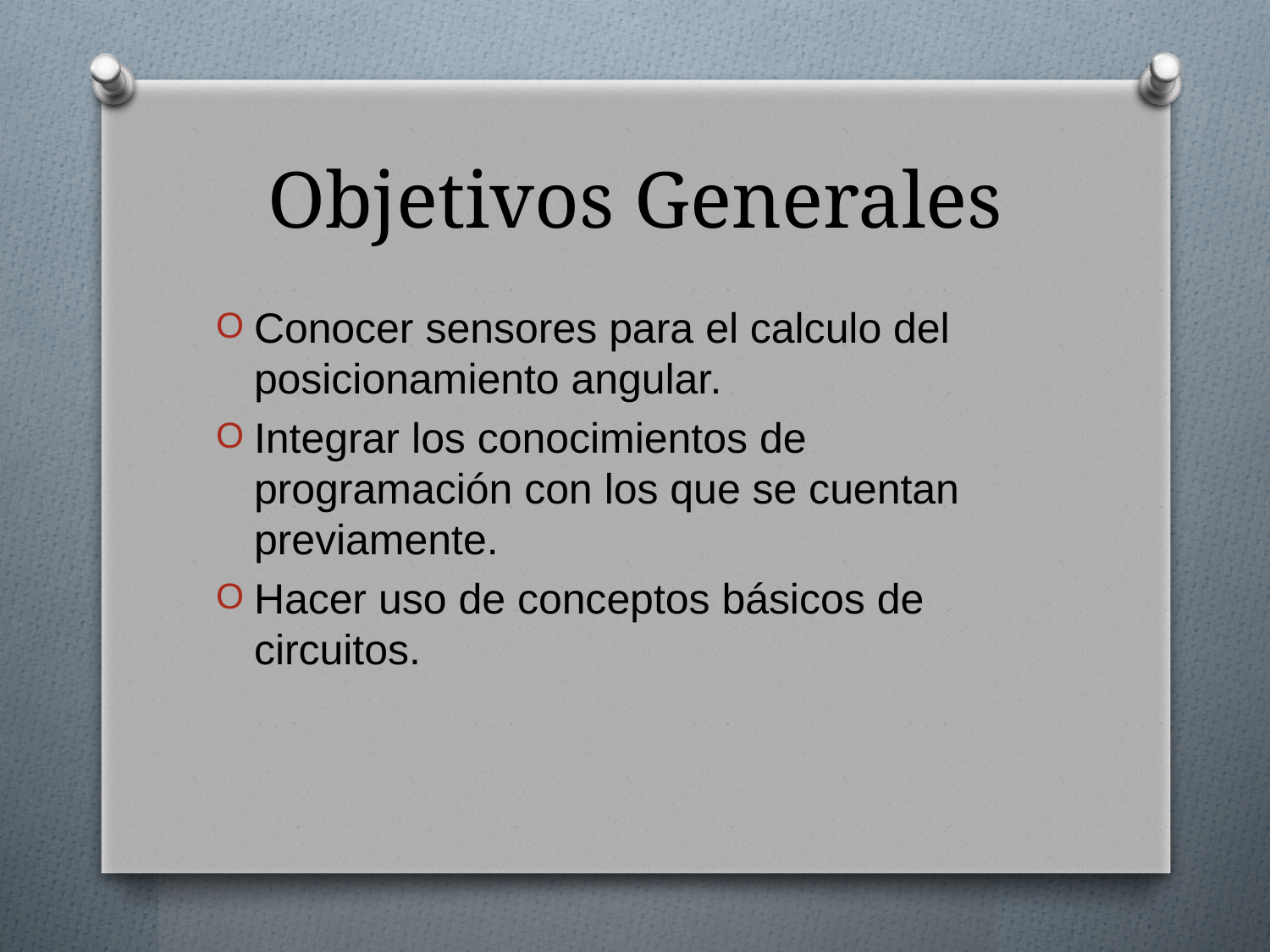

# Objetivos Generales
Conocer sensores para el calculo del posicionamiento angular.
Integrar los conocimientos de programación con los que se cuentan previamente.
Hacer uso de conceptos básicos de circuitos.